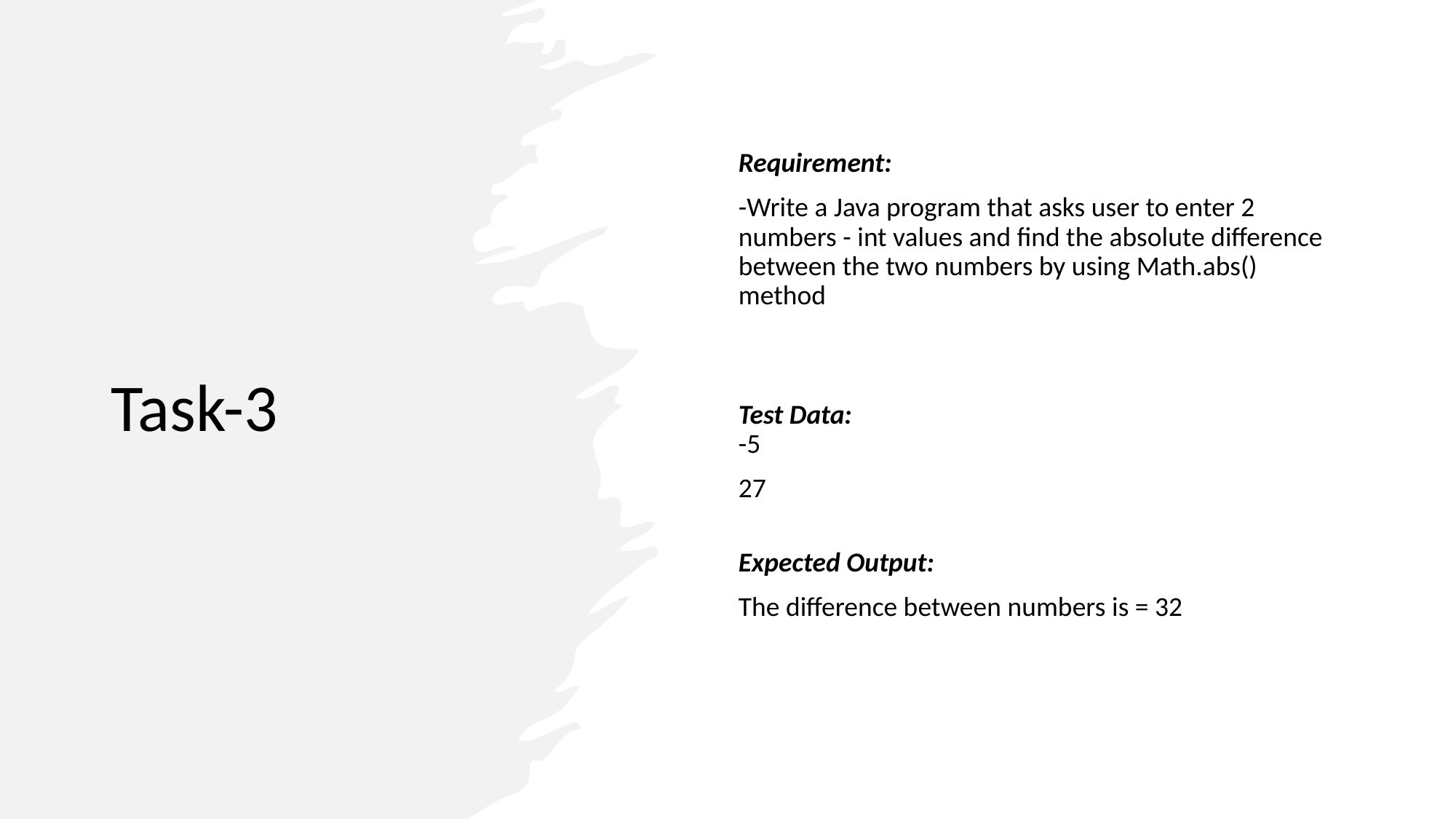

# Task-3
Requirement:
-Write a Java program that asks user to enter 2 numbers - int values and find the absolute difference between the two numbers by using Math.abs() method

Test Data:
-5
27
Expected Output:
The difference between numbers is = 32